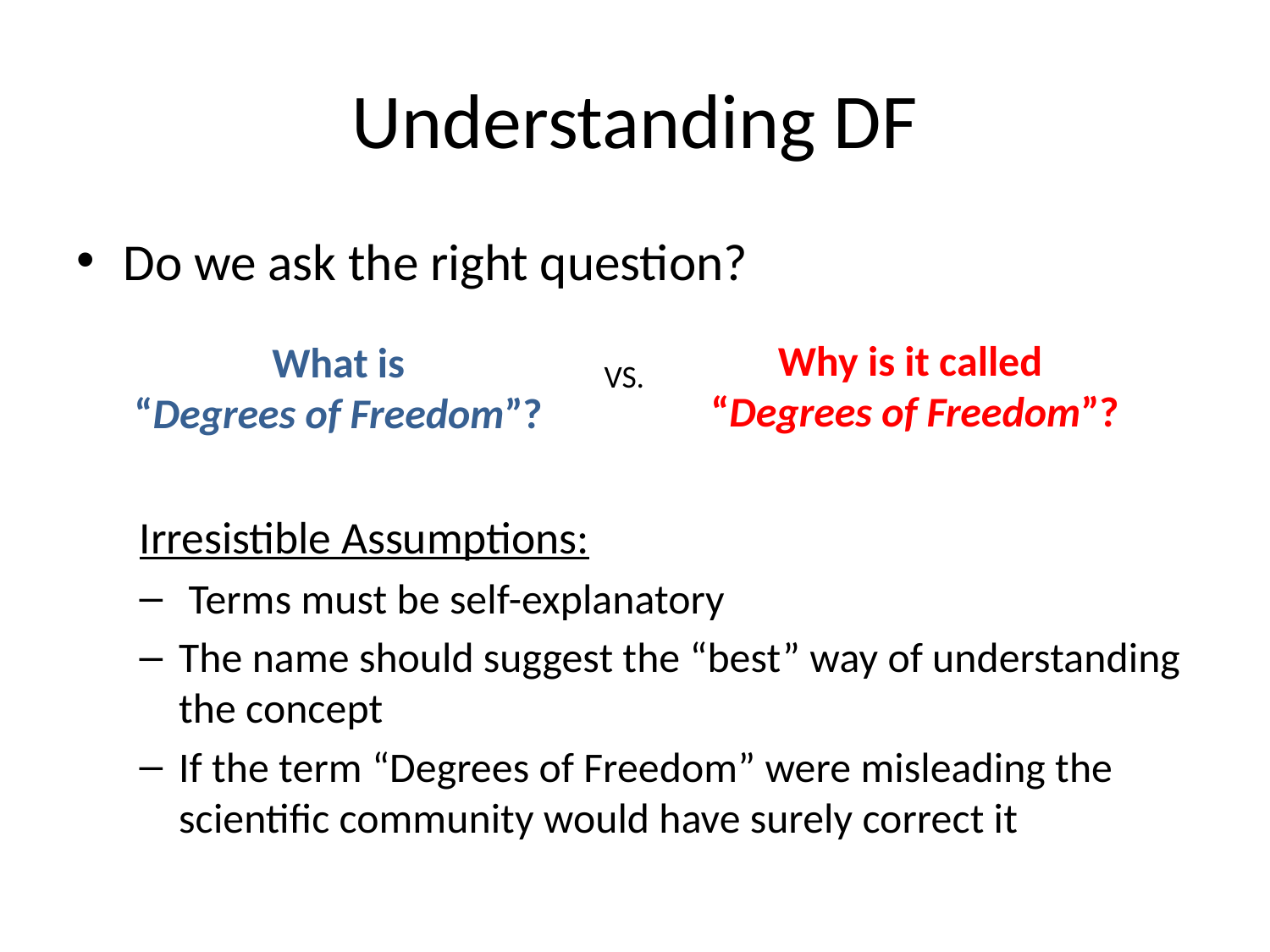

# Understanding DF
Do we ask the right question?

Irresistible Assumptions:
 Terms must be self-explanatory
The name should suggest the “best” way of understanding the concept
If the term “Degrees of Freedom” were misleading the scientific community would have surely correct it
Why is it called
 “Degrees of Freedom”?
What is
“Degrees of Freedom”?
VS.